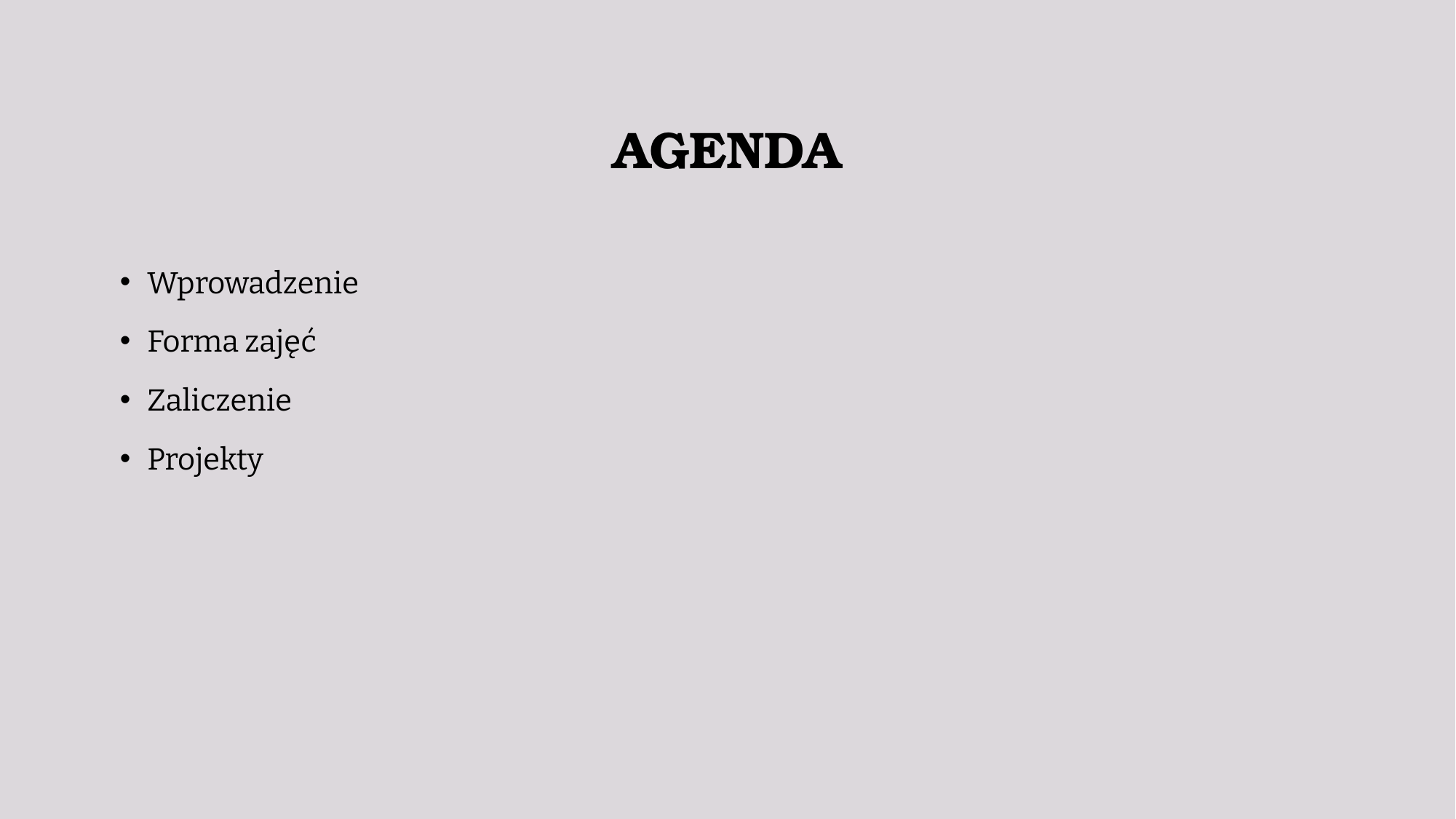

# AGENDA
Wprowadzenie
Forma zajęć
Zaliczenie
Projekty